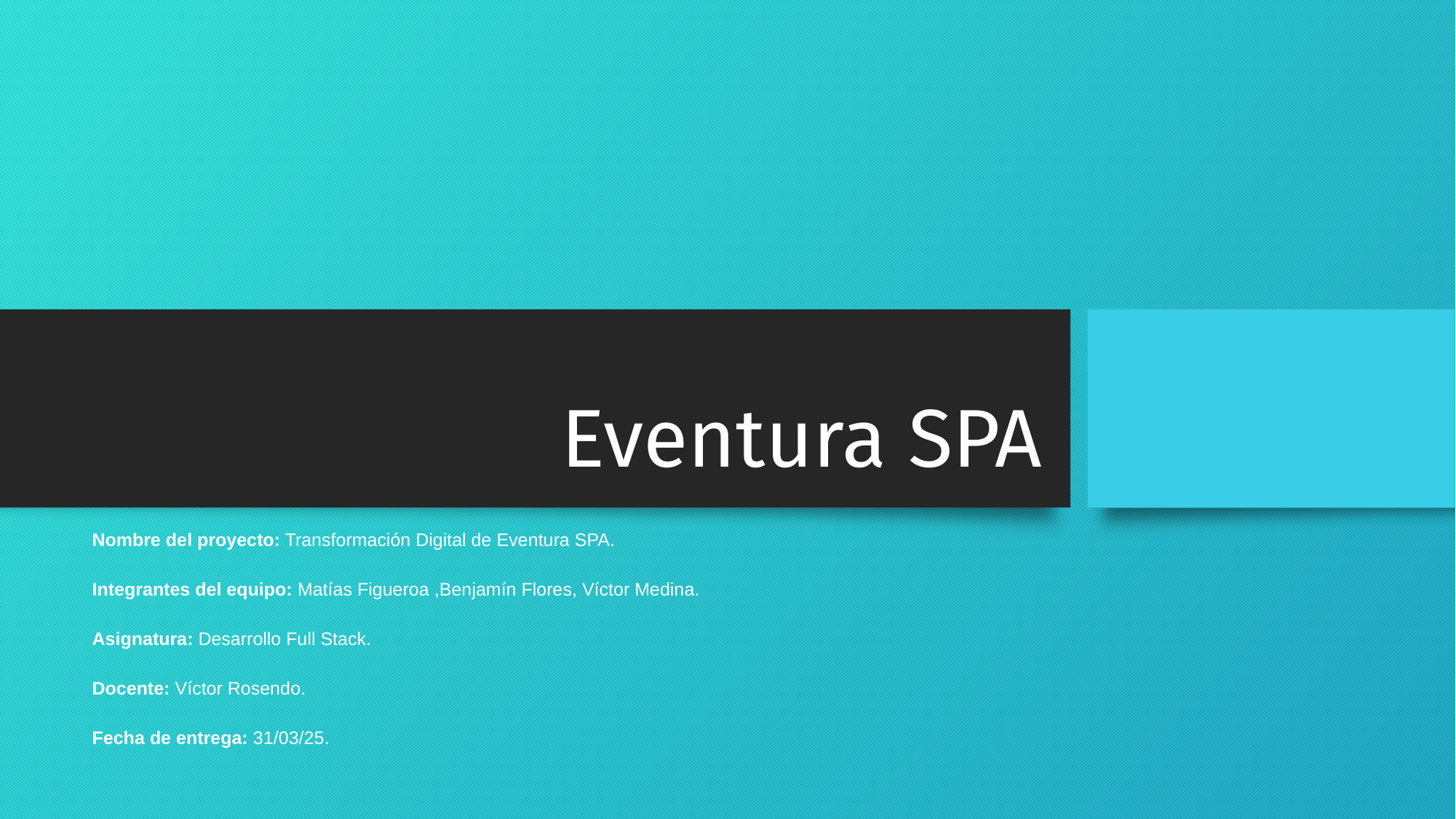

# Eventura SPA
Nombre del proyecto: Transformación Digital de Eventura SPA.
Integrantes del equipo: Matías Figueroa ,Benjamín Flores, Víctor Medina.
Asignatura: Desarrollo Full Stack.
Docente: Víctor Rosendo.
Fecha de entrega: 31/03/25.